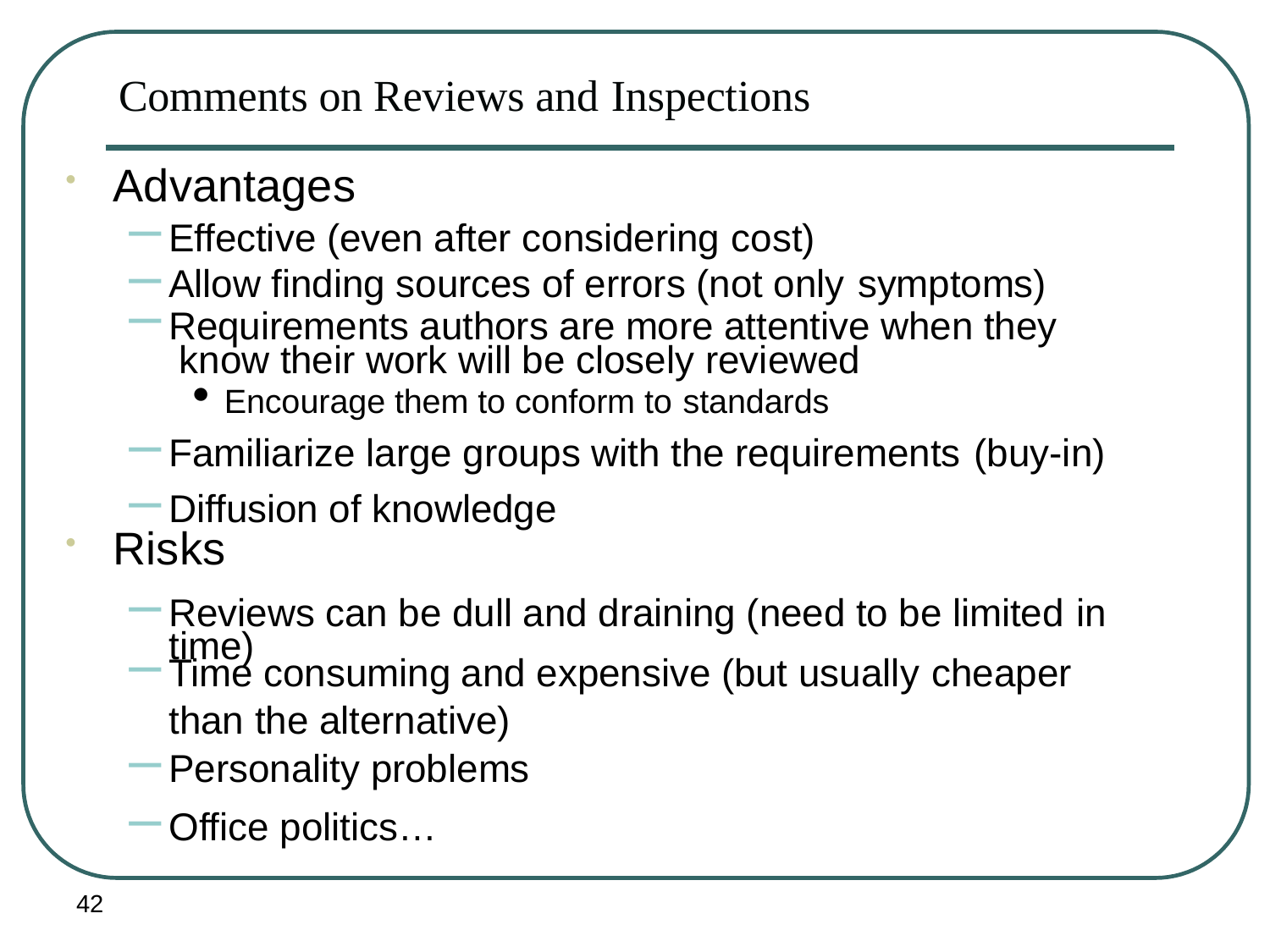

Comments on Reviews and Inspections

Advantages
Effective (even after considering cost)
Allow finding sources of errors (not only symptoms)
Requirements authors are more attentive when they  know their work will be closely reviewed
Encourage them to conform to standards
Familiarize large groups with the requirements (buy-in)
Diffusion of knowledge
Risks
Reviews can be dull and draining (need to be limited in
Time consuming and expensive (but usually cheaper
time)
than the alternative)
Personality problems
Office politics…
42